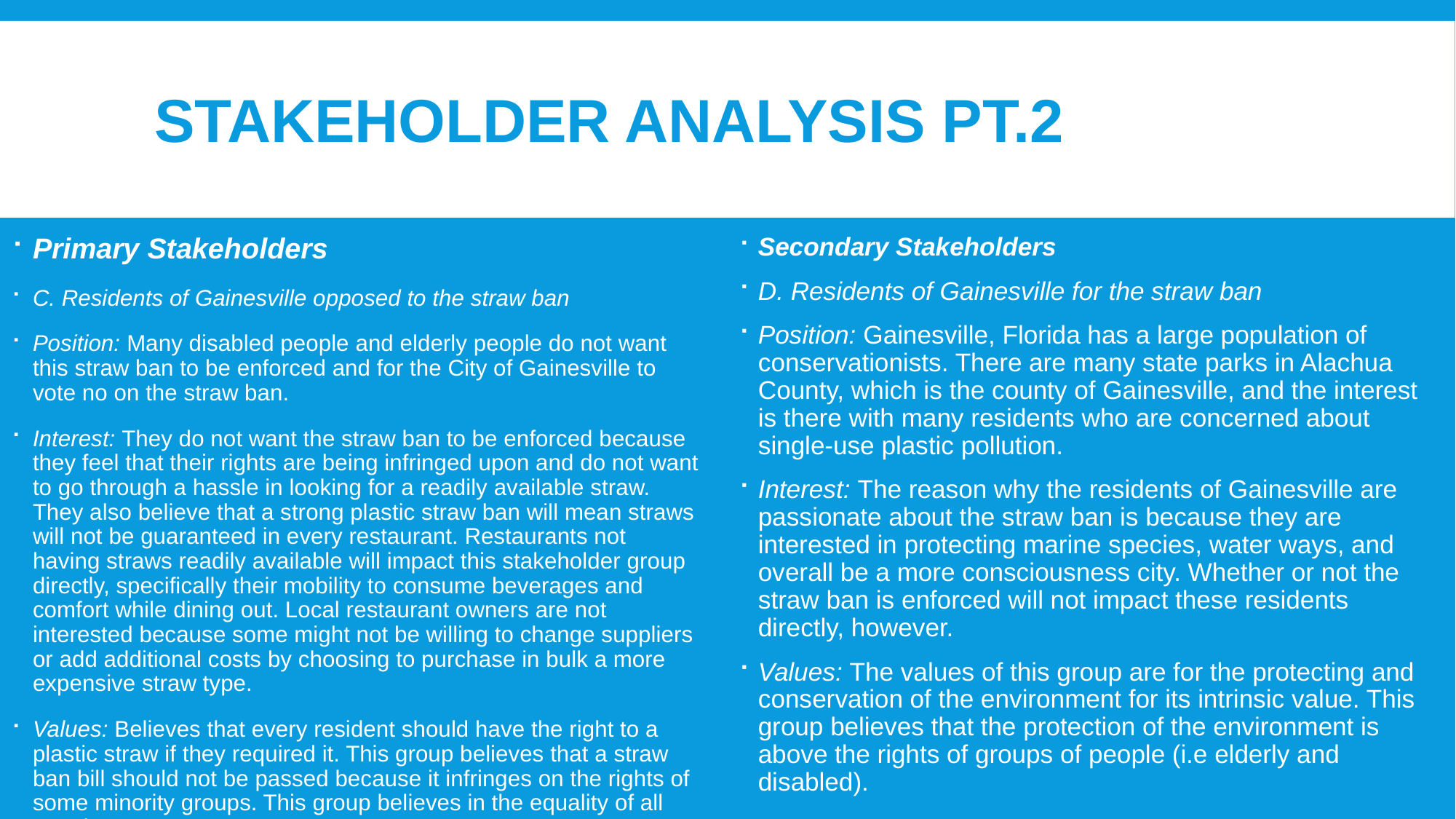

# Stakeholder Analysis pt.2
Primary Stakeholders
C. Residents of Gainesville opposed to the straw ban
Position: Many disabled people and elderly people do not want this straw ban to be enforced and for the City of Gainesville to vote no on the straw ban.
Interest: They do not want the straw ban to be enforced because they feel that their rights are being infringed upon and do not want to go through a hassle in looking for a readily available straw. They also believe that a strong plastic straw ban will mean straws will not be guaranteed in every restaurant. Restaurants not having straws readily available will impact this stakeholder group directly, specifically their mobility to consume beverages and comfort while dining out. Local restaurant owners are not interested because some might not be willing to change suppliers or add additional costs by choosing to purchase in bulk a more expensive straw type.
Values: Believes that every resident should have the right to a plastic straw if they required it. This group believes that a straw ban bill should not be passed because it infringes on the rights of some minority groups. This group believes in the equality of all people’s group.
Secondary Stakeholders
D. Residents of Gainesville for the straw ban
Position: Gainesville, Florida has a large population of conservationists. There are many state parks in Alachua County, which is the county of Gainesville, and the interest is there with many residents who are concerned about single-use plastic pollution.
Interest: The reason why the residents of Gainesville are passionate about the straw ban is because they are interested in protecting marine species, water ways, and overall be a more consciousness city. Whether or not the straw ban is enforced will not impact these residents directly, however.
Values: The values of this group are for the protecting and conservation of the environment for its intrinsic value. This group believes that the protection of the environment is above the rights of groups of people (i.e elderly and disabled).